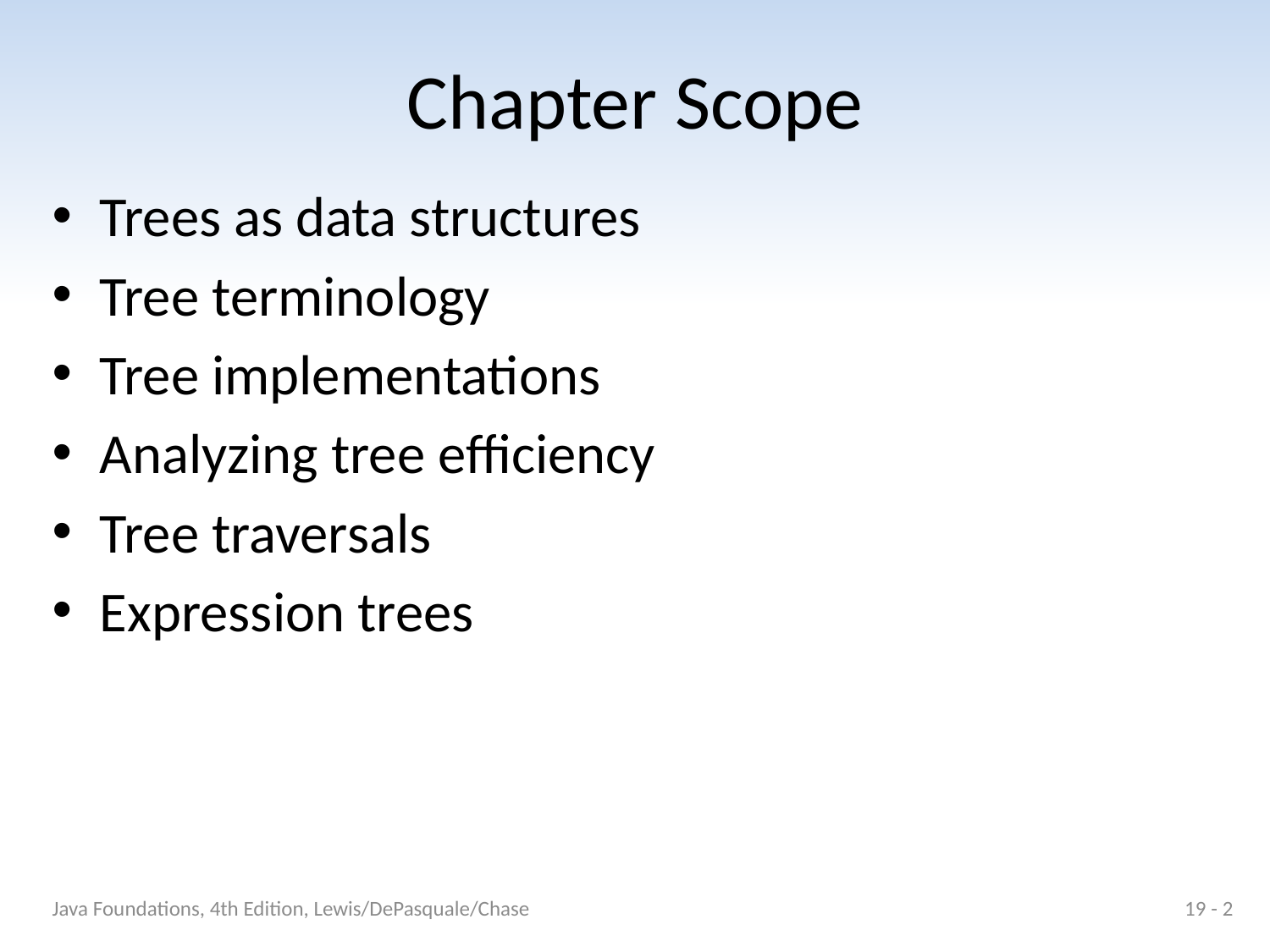

# Chapter Scope
Trees as data structures
Tree terminology
Tree implementations
Analyzing tree efficiency
Tree traversals
Expression trees
Java Foundations, 4th Edition, Lewis/DePasquale/Chase
19 - 2